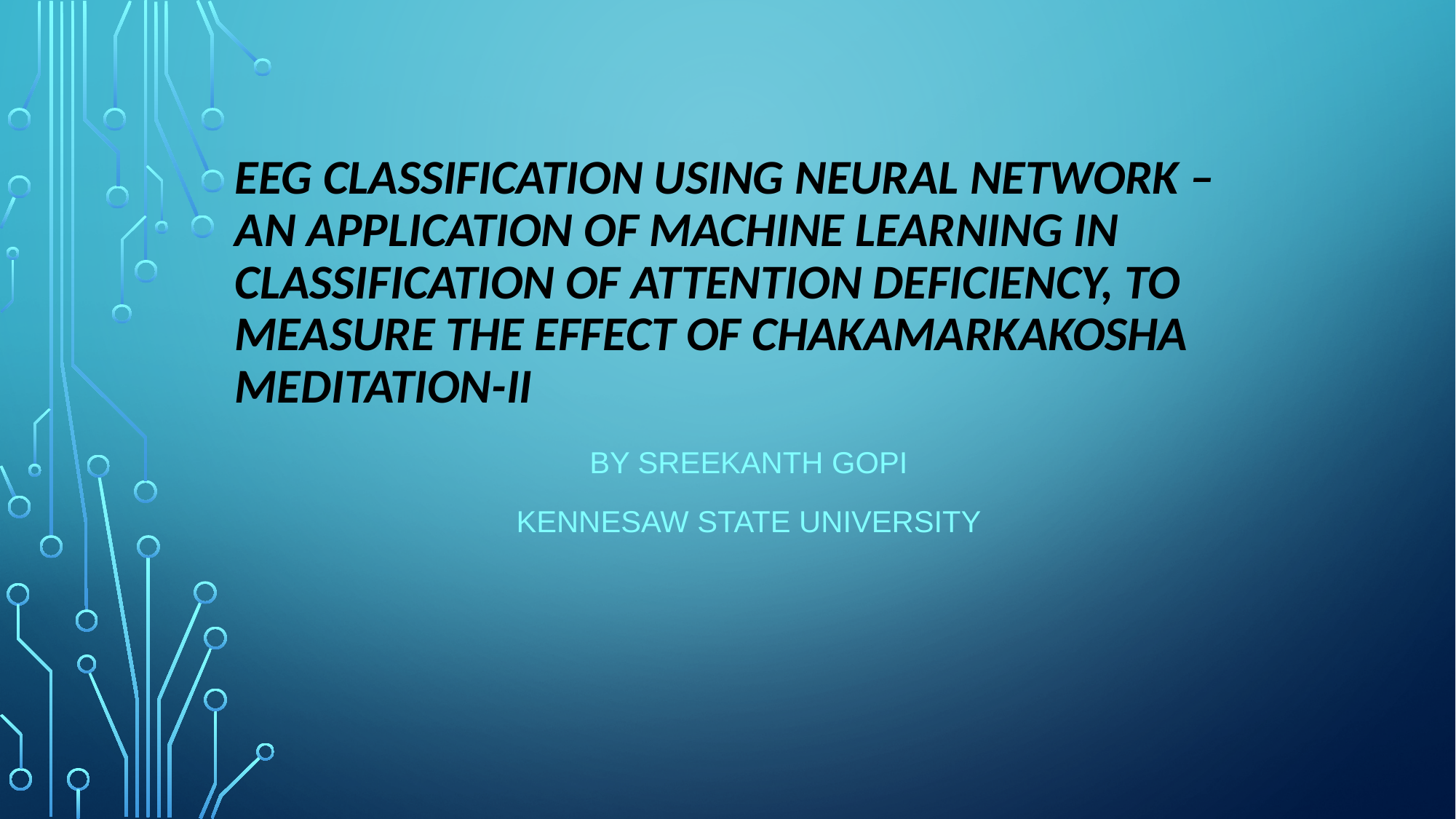

# EEG classification using Neural Network – An Application of Machine Learning in Classification of attention deficiency, to measure the effect of ChakaMarkaKosha Meditation-II
By Sreekanth gopI
Kennesaw State university